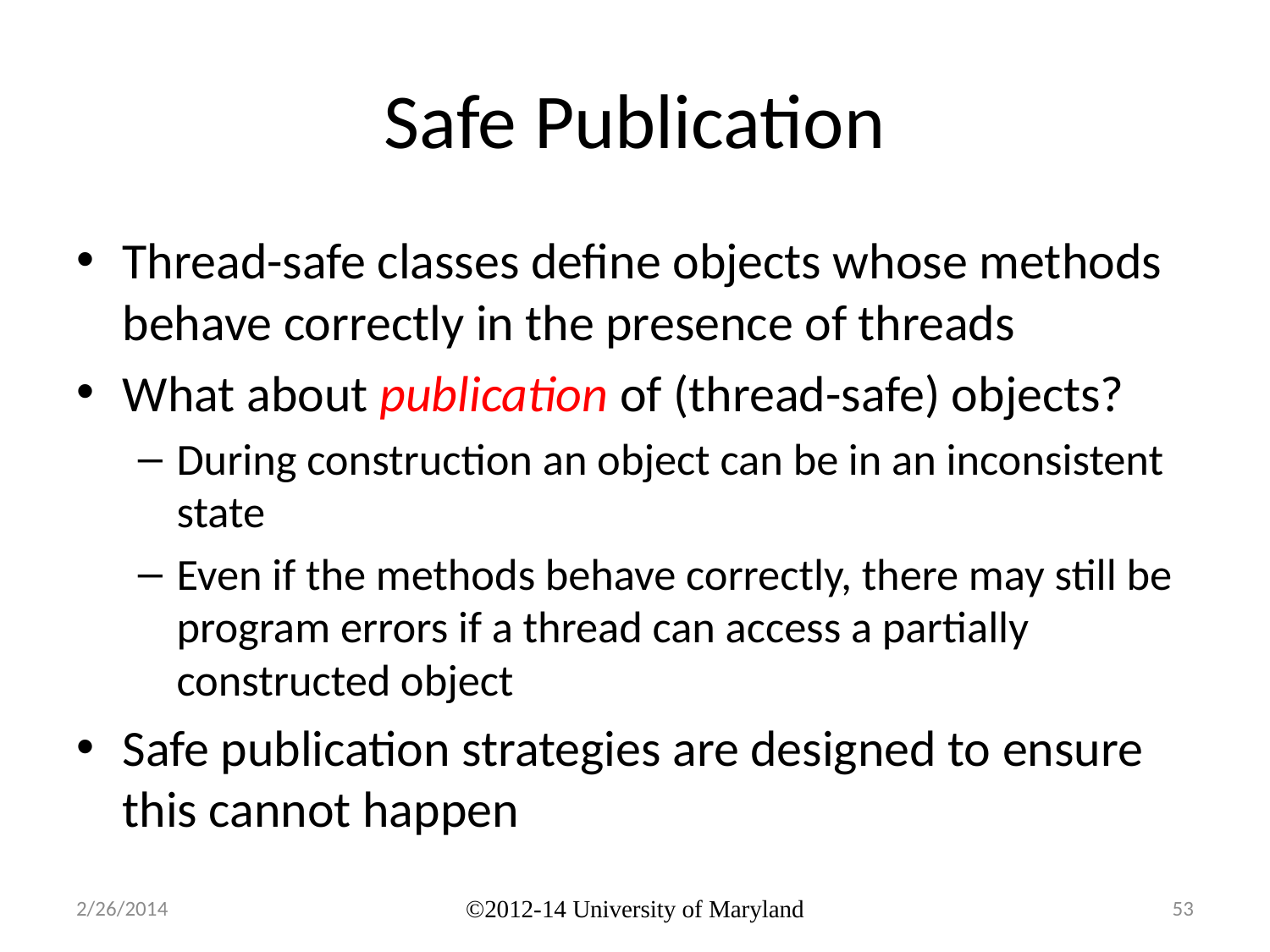

# Safe Publication
Thread-safe classes define objects whose methods behave correctly in the presence of threads
What about publication of (thread-safe) objects?
During construction an object can be in an inconsistent state
Even if the methods behave correctly, there may still be program errors if a thread can access a partially constructed object
Safe publication strategies are designed to ensure this cannot happen
2/26/2014
©2012-14 University of Maryland
53